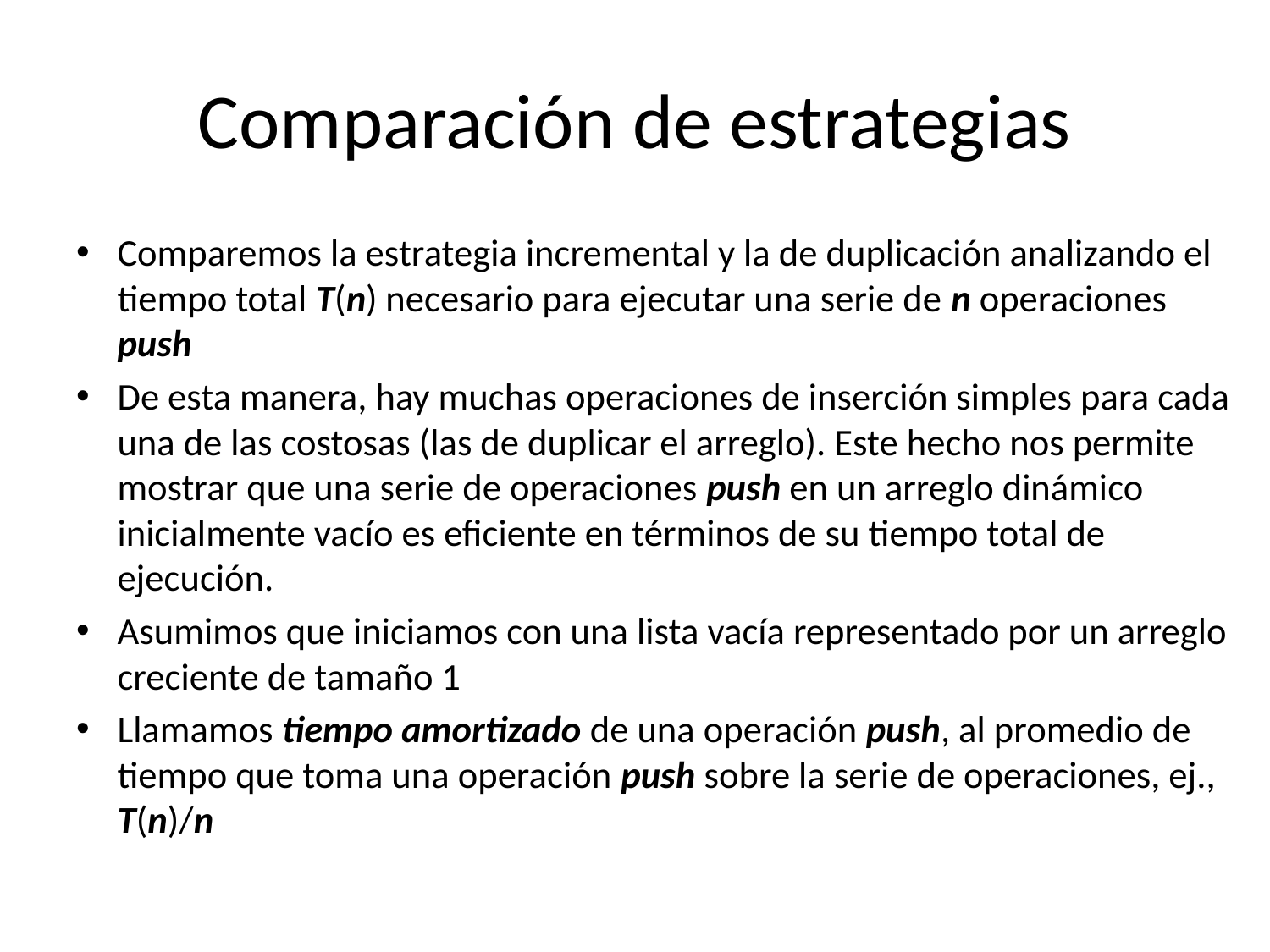

# Comparación de estrategias
Comparemos la estrategia incremental y la de duplicación analizando el tiempo total T(n) necesario para ejecutar una serie de n operaciones push
De esta manera, hay muchas operaciones de inserción simples para cada una de las costosas (las de duplicar el arreglo). Este hecho nos permite mostrar que una serie de operaciones push en un arreglo dinámico inicialmente vacío es eficiente en términos de su tiempo total de ejecución.
Asumimos que iniciamos con una lista vacía representado por un arreglo creciente de tamaño 1
Llamamos tiempo amortizado de una operación push, al promedio de tiempo que toma una operación push sobre la serie de operaciones, ej.,  T(n)/n